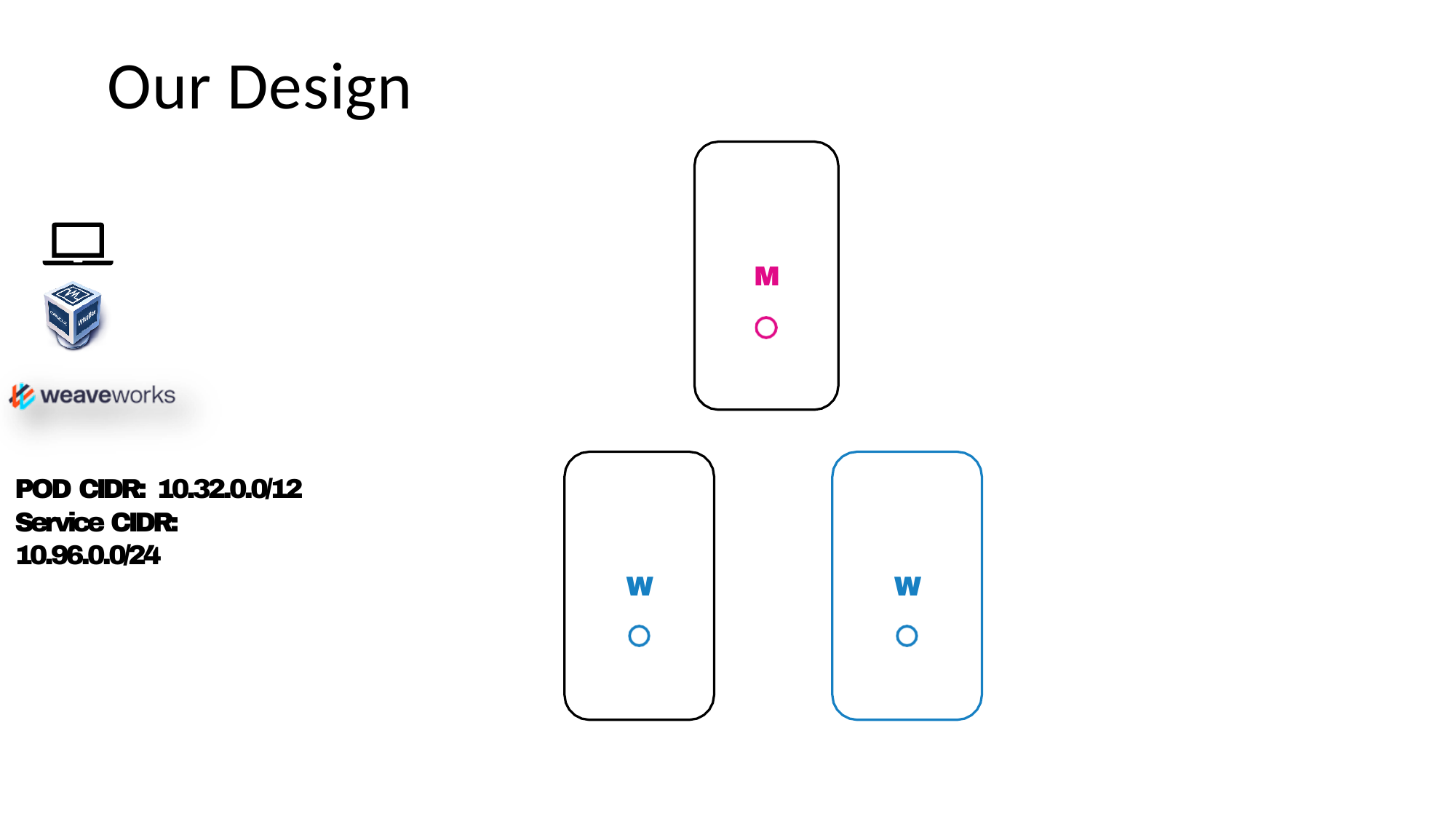

# Our Design

M

POD CIDR: 10.32.0.0/12
Service CIDR: 10.96.0.0/24
W
W